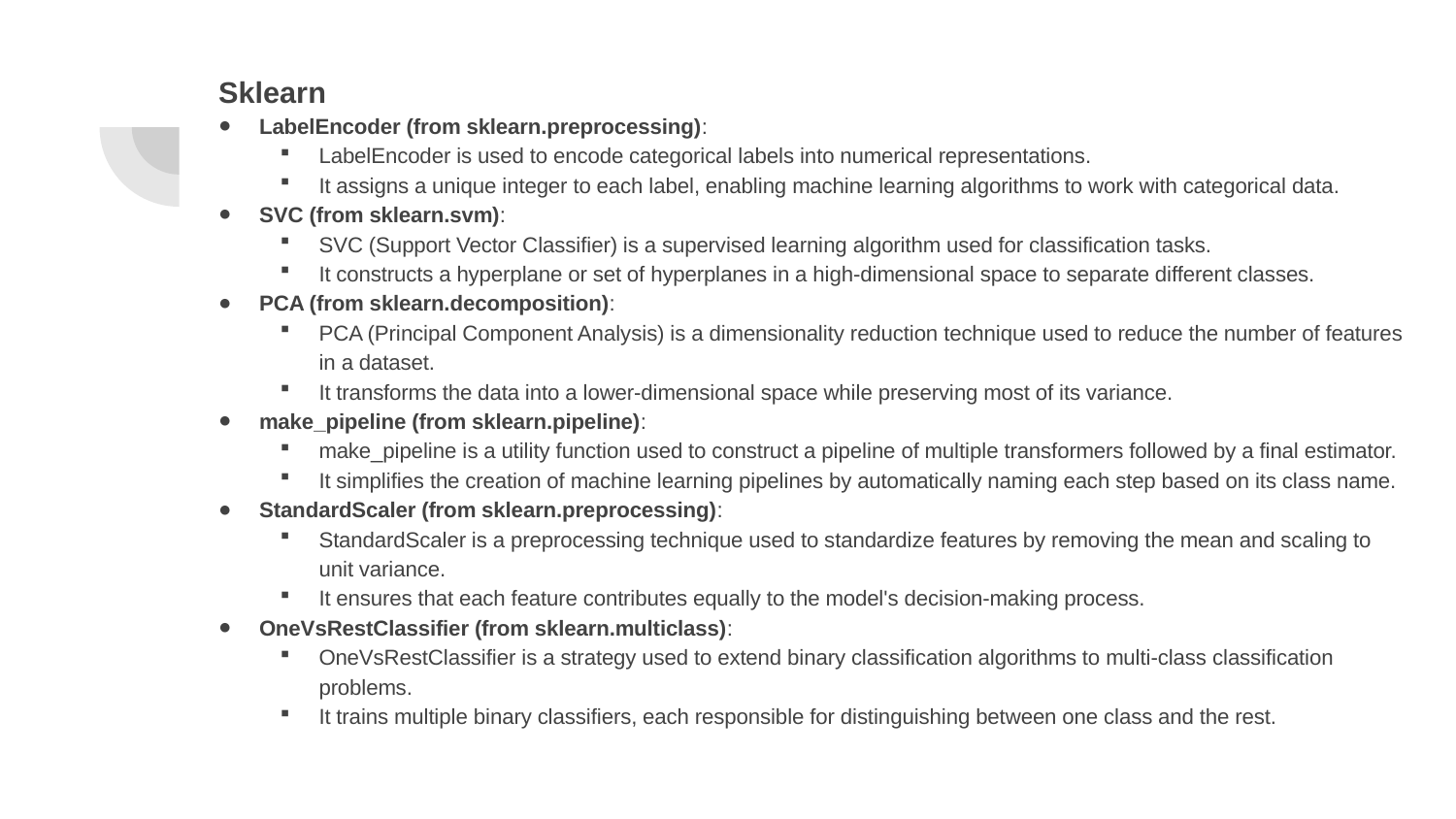

Sklearn
LabelEncoder (from sklearn.preprocessing):
LabelEncoder is used to encode categorical labels into numerical representations.
It assigns a unique integer to each label, enabling machine learning algorithms to work with categorical data.
SVC (from sklearn.svm):
SVC (Support Vector Classifier) is a supervised learning algorithm used for classification tasks.
It constructs a hyperplane or set of hyperplanes in a high-dimensional space to separate different classes.
PCA (from sklearn.decomposition):
PCA (Principal Component Analysis) is a dimensionality reduction technique used to reduce the number of features in a dataset.
It transforms the data into a lower-dimensional space while preserving most of its variance.
make_pipeline (from sklearn.pipeline):
make_pipeline is a utility function used to construct a pipeline of multiple transformers followed by a final estimator.
It simplifies the creation of machine learning pipelines by automatically naming each step based on its class name.
StandardScaler (from sklearn.preprocessing):
StandardScaler is a preprocessing technique used to standardize features by removing the mean and scaling to unit variance.
It ensures that each feature contributes equally to the model's decision-making process.
OneVsRestClassifier (from sklearn.multiclass):
OneVsRestClassifier is a strategy used to extend binary classification algorithms to multi-class classification problems.
It trains multiple binary classifiers, each responsible for distinguishing between one class and the rest.